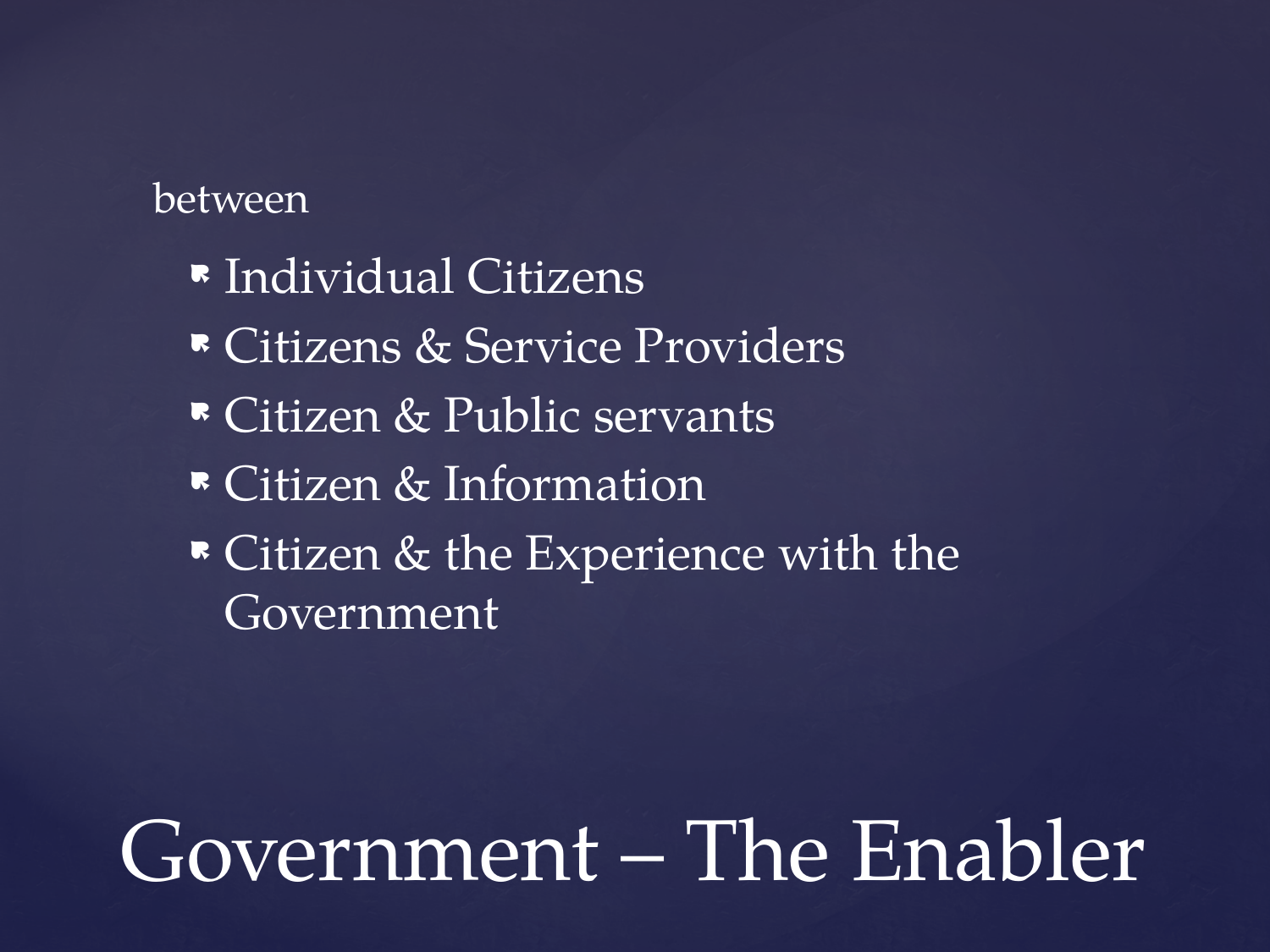

between
Individual Citizens
Citizens & Service Providers
Citizen & Public servants
Citizen & Information
Citizen & the Experience with the Government

# Government – The Enabler